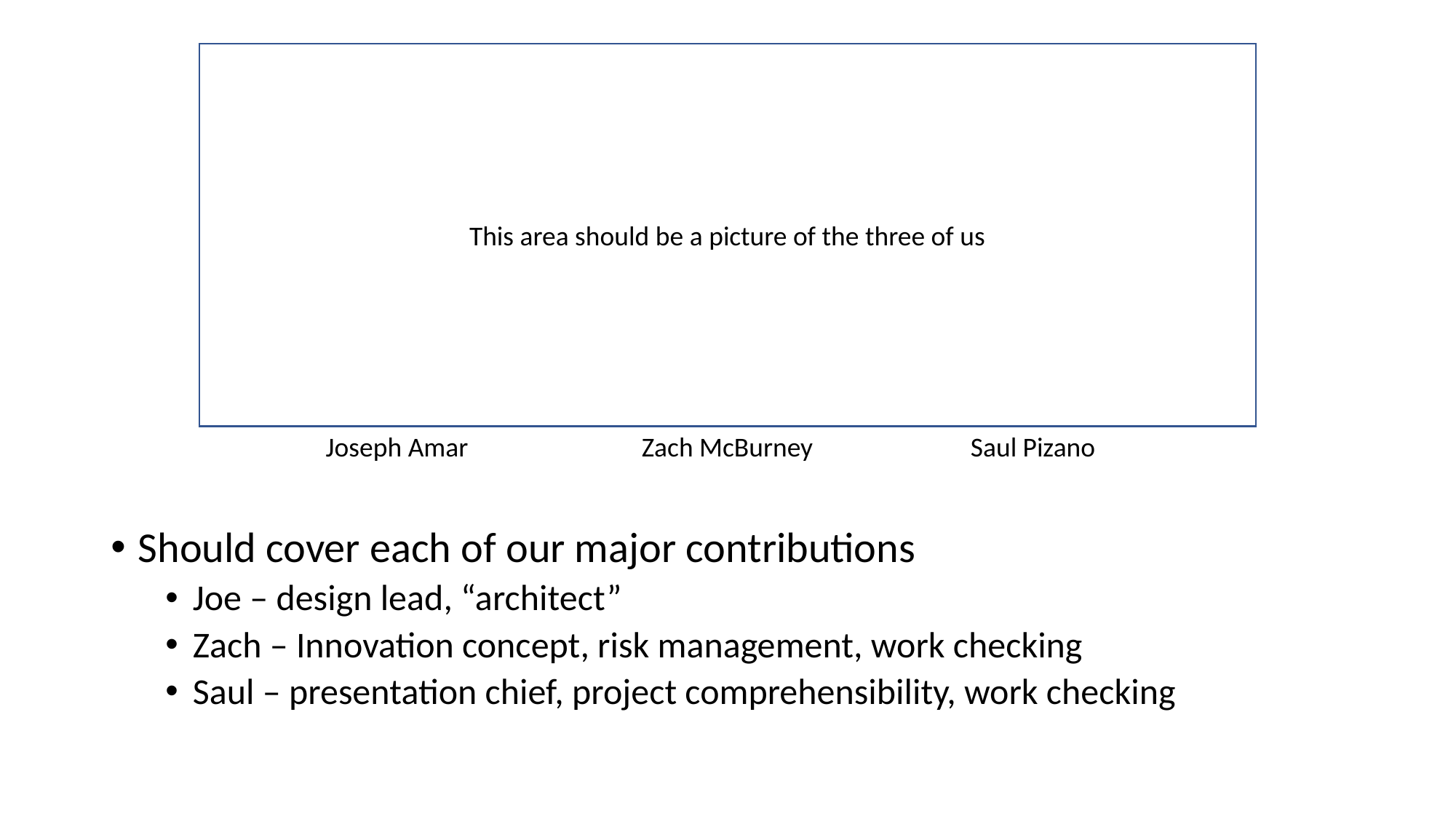

This area should be a picture of the three of us
Joseph Amar
Zach McBurney
Saul Pizano
Should cover each of our major contributions
Joe – design lead, “architect”
Zach – Innovation concept, risk management, work checking
Saul – presentation chief, project comprehensibility, work checking